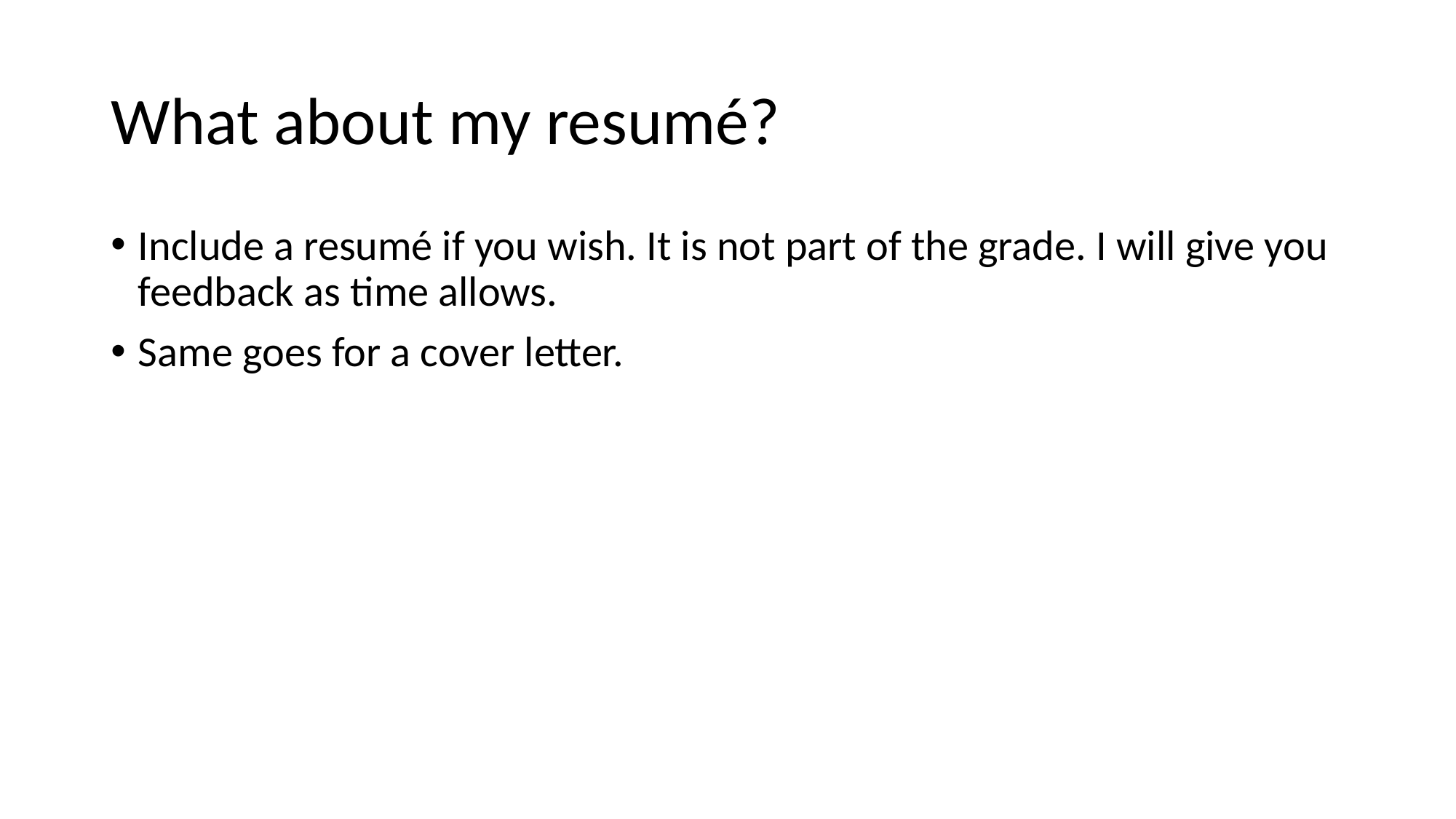

# What about my resumé?
Include a resumé if you wish. It is not part of the grade. I will give you feedback as time allows.
Same goes for a cover letter.